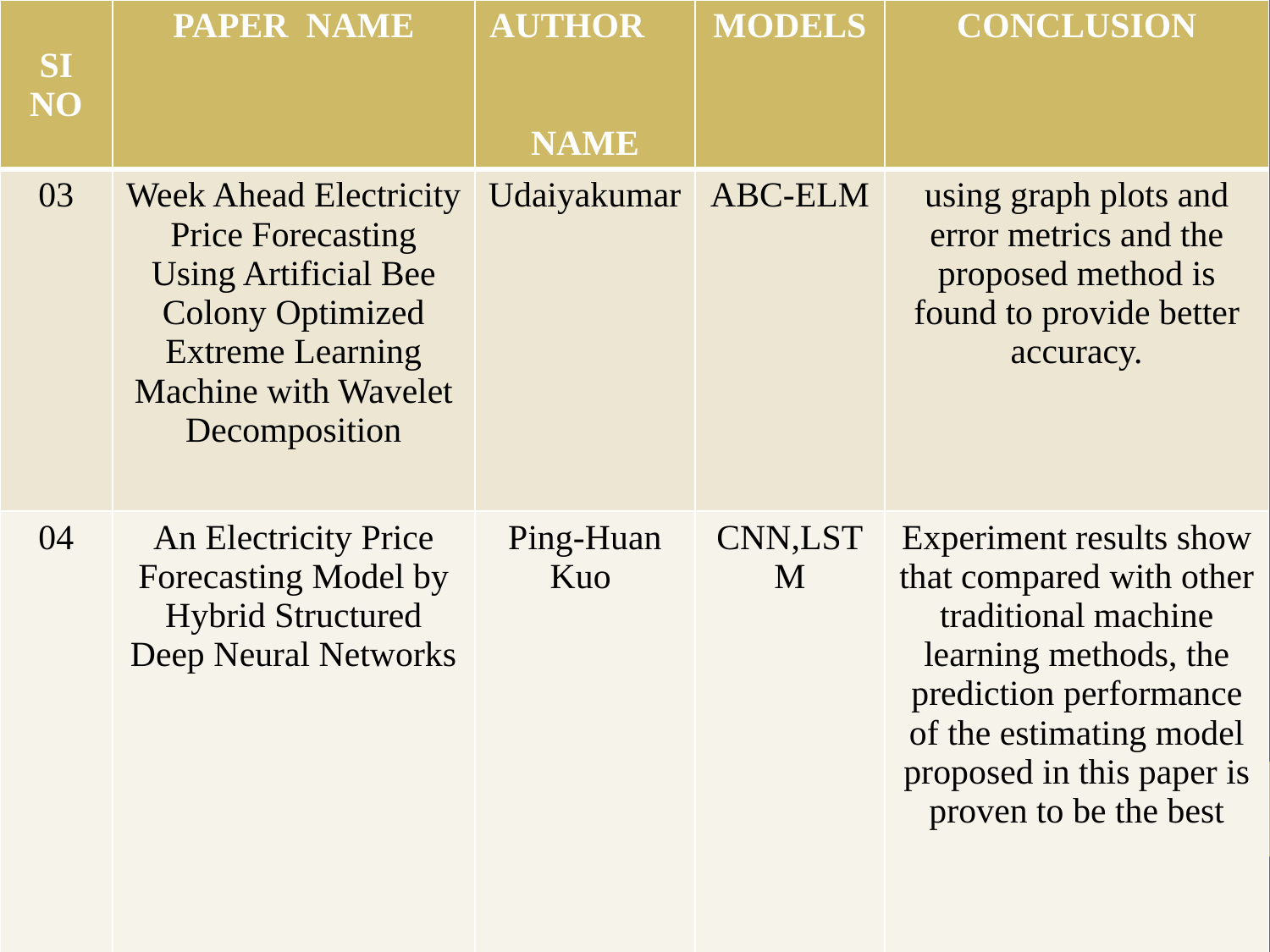

| SI NO | PAPER NAME | AUTHOR NAME | MODELS | CONCLUSION |
| --- | --- | --- | --- | --- |
| 03 | Week Ahead Electricity Price Forecasting Using Artificial Bee Colony Optimized Extreme Learning Machine with Wavelet Decomposition | Udaiyakumar | ABC-ELM | using graph plots and error metrics and the proposed method is found to provide better accuracy. |
| 04 | An Electricity Price Forecasting Model by Hybrid Structured Deep Neural Networks | Ping-Huan Kuo | CNN,LSTM | Experiment results show that compared with other traditional machine learning methods, the prediction performance of the estimating model proposed in this paper is proven to be the best |